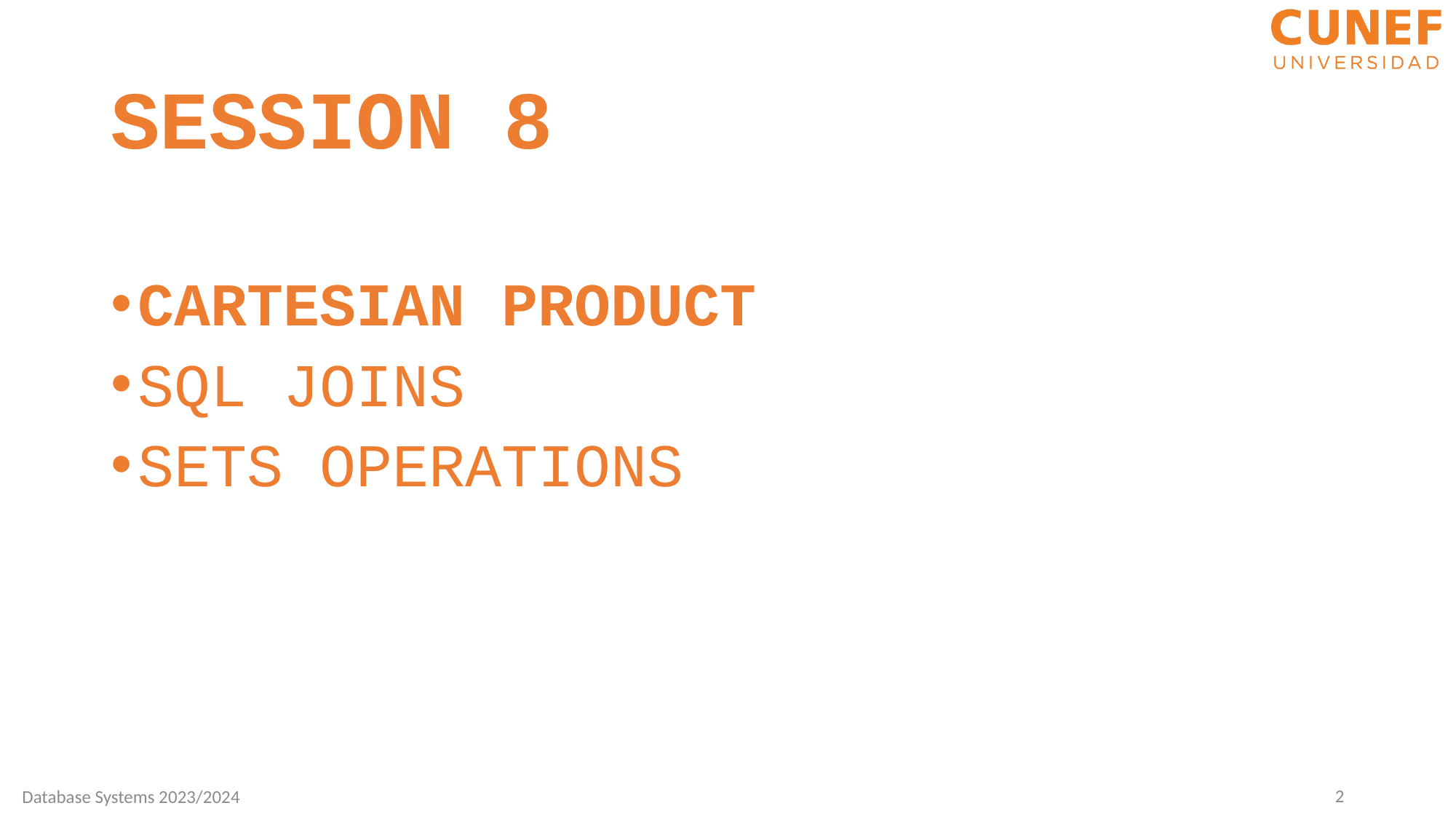

SESSION 8
CARTESIAN PRODUCT
SQL JOINS
SETS OPERATIONS

2
Database Systems 2023/2024